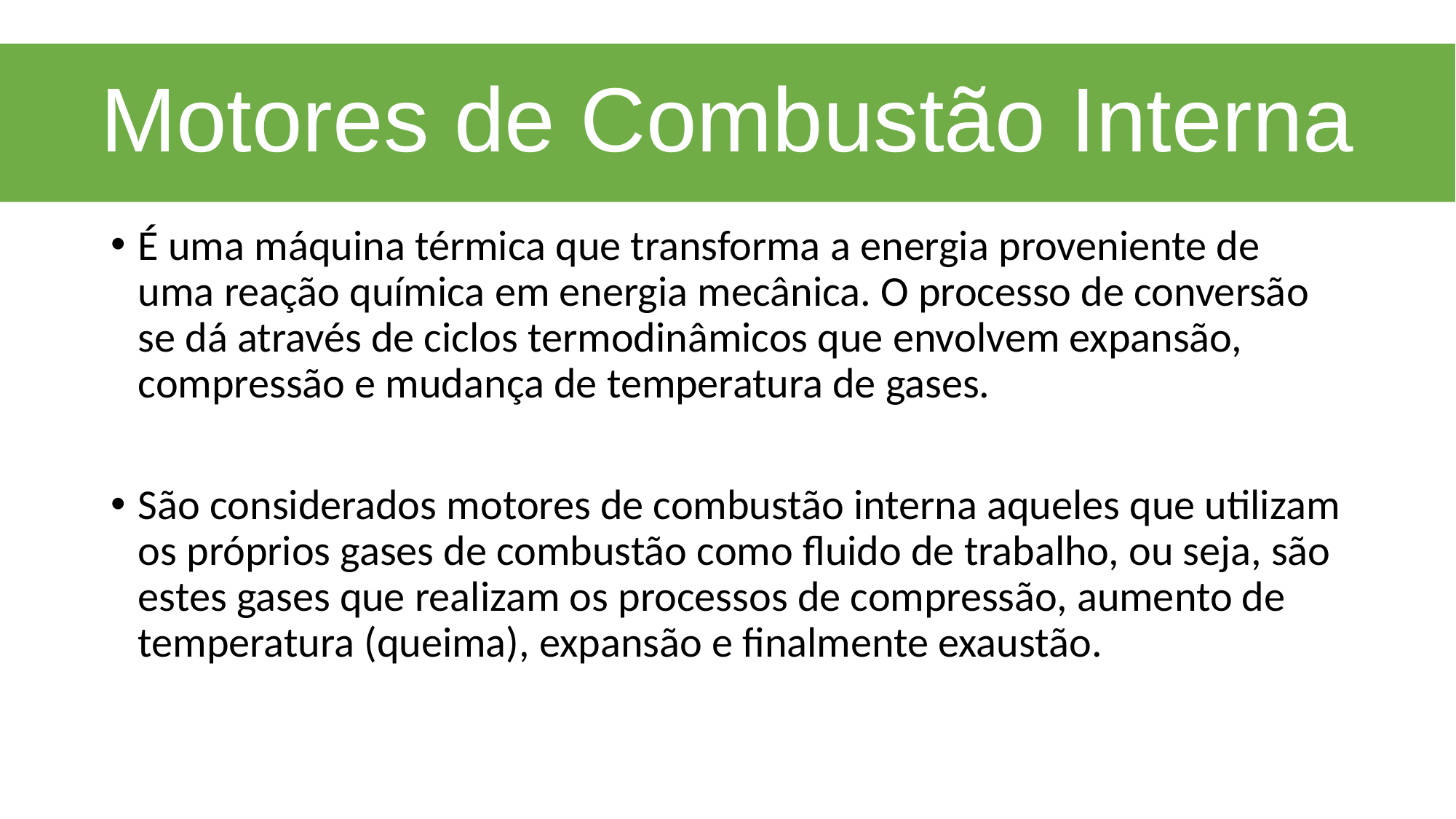

# Motores de Combustão Interna
É uma máquina térmica que transforma a energia proveniente de uma reação química em energia mecânica. O processo de conversão se dá através de ciclos termodinâmicos que envolvem expansão, compressão e mudança de temperatura de gases.

São considerados motores de combustão interna aqueles que utilizam os próprios gases de combustão como fluido de trabalho, ou seja, são estes gases que realizam os processos de compressão, aumento de temperatura (queima), expansão e finalmente exaustão.